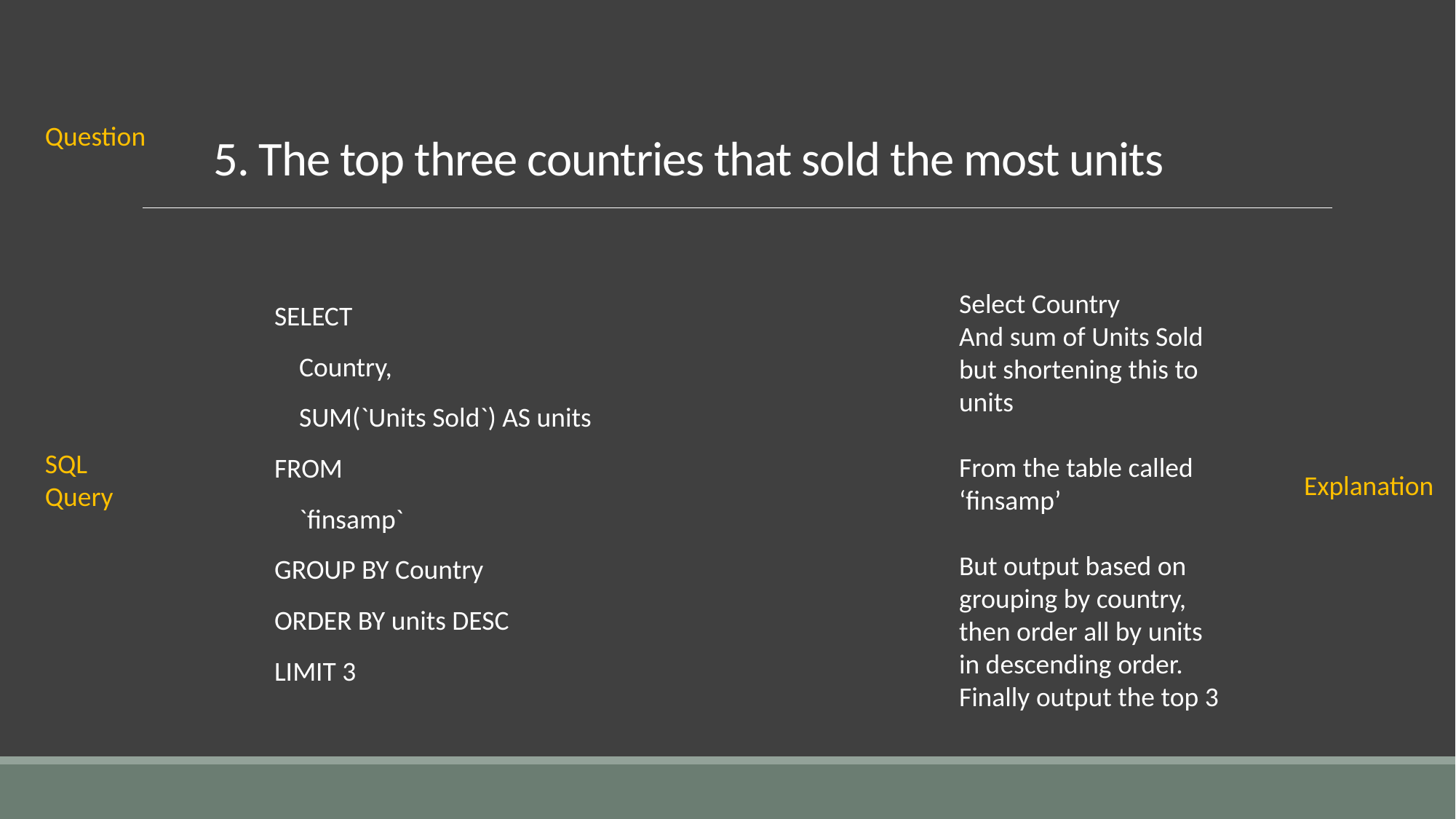

Question

SQL Query
5. The top three countries that sold the most units
Select Country
And sum of Units Sold but shortening this to units

From the table called ‘finsamp’

But output based on grouping by country, then order all by units in descending order. Finally output the top 3
SELECT
    Country,
    SUM(`Units Sold`) AS units
FROM
    `finsamp`
GROUP BY Country
ORDER BY units DESC
LIMIT 3
Explanation